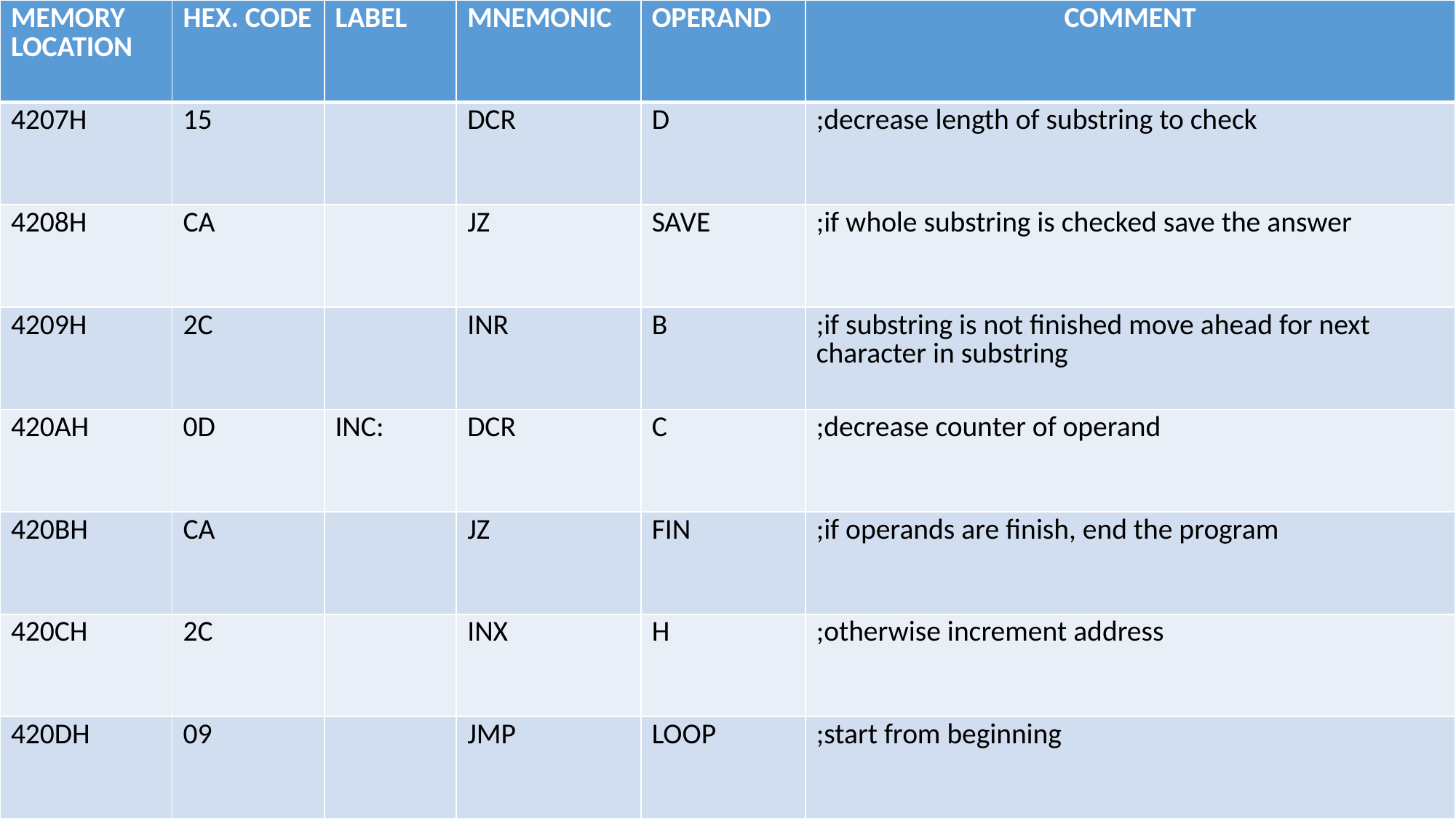

| MEMORY LOCATION | HEX. CODE | LABEL | MNEMONIC | OPERAND | COMMENT |
| --- | --- | --- | --- | --- | --- |
| 4207H | 15 |  | DCR | D | ;decrease length of substring to check |
| 4208H | CA |  | JZ | SAVE | ;if whole substring is checked save the answer |
| 4209H | 2C |  | INR | B | ;if substring is not finished move ahead for next character in substring |
| 420AH | 0D | INC: | DCR | C | ;decrease counter of operand |
| 420BH | CA |  | JZ | FIN | ;if operands are finish, end the program |
| 420CH | 2C |  | INX | H | ;otherwise increment address |
| 420DH | 09 |  | JMP | LOOP | ;start from beginning |